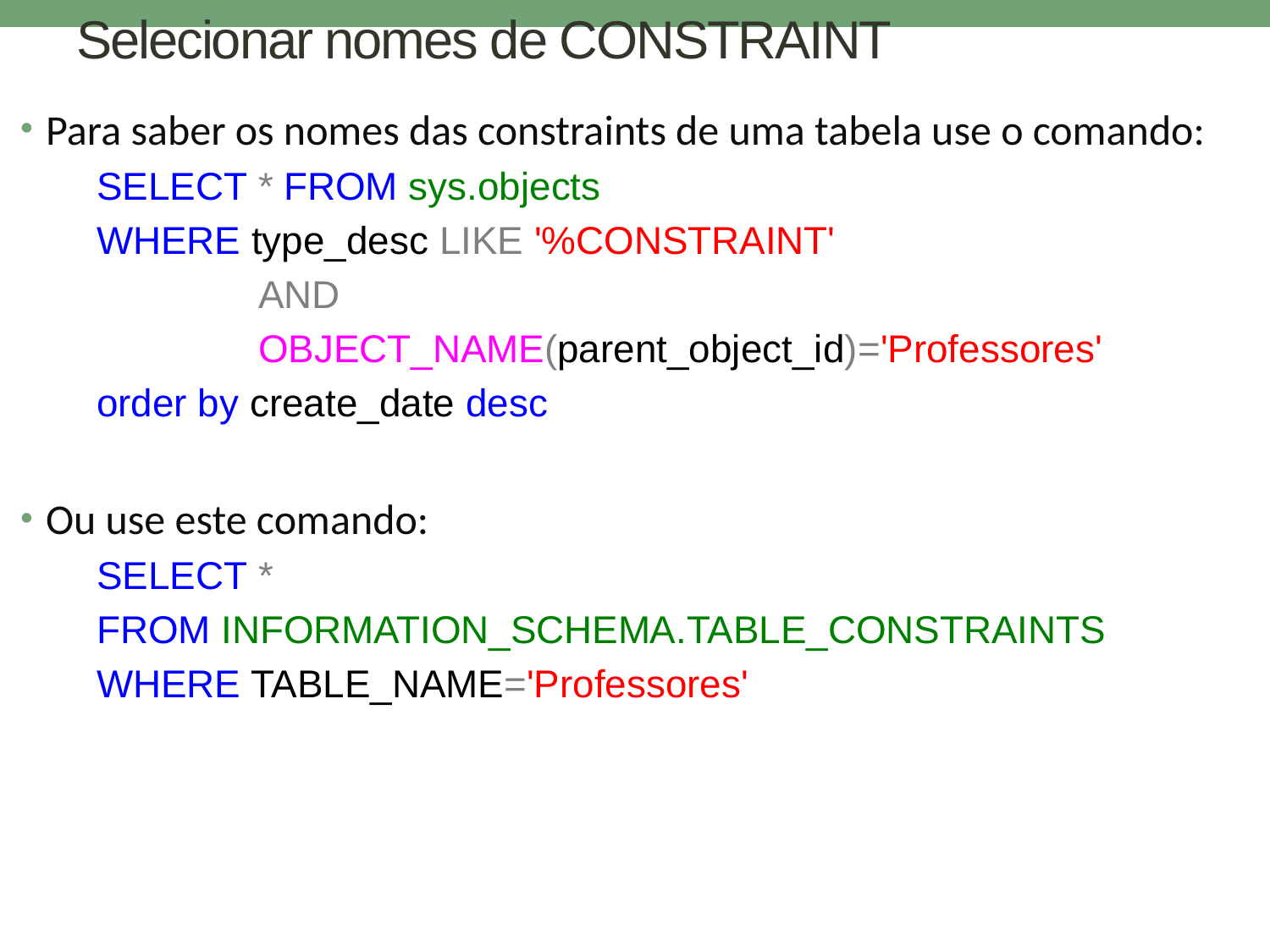

# Selecionar nomes de CONSTRAINT
Para saber os nomes das constraints de uma tabela use o comando:
SELECT * FROM sys.objects
WHERE type_desc LIKE '%CONSTRAINT'
               AND
               OBJECT_NAME(parent_object_id)='Professores'
order by create_date desc

Ou use este comando:
SELECT *
FROM INFORMATION_SCHEMA.TABLE_CONSTRAINTS
WHERE TABLE_NAME='Professores'